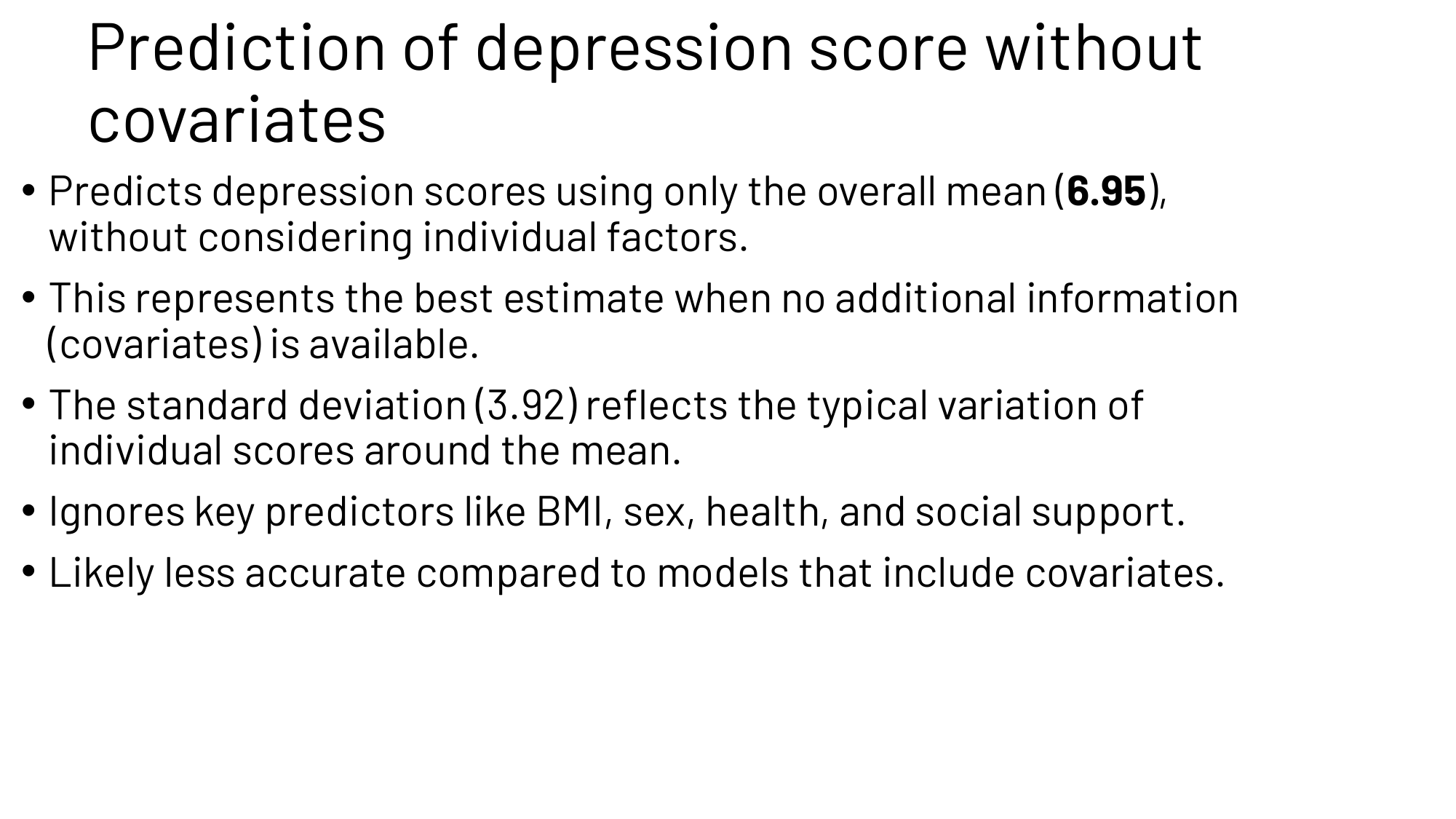

# Prediction of depression score without covariates
Predicts depression scores using only the overall mean (6.95), without considering individual factors.
This represents the best estimate when no additional information (covariates) is available.
The standard deviation (3.92) reflects the typical variation of individual scores around the mean.
Ignores key predictors like BMI, sex, health, and social support.
Likely less accurate compared to models that include covariates.